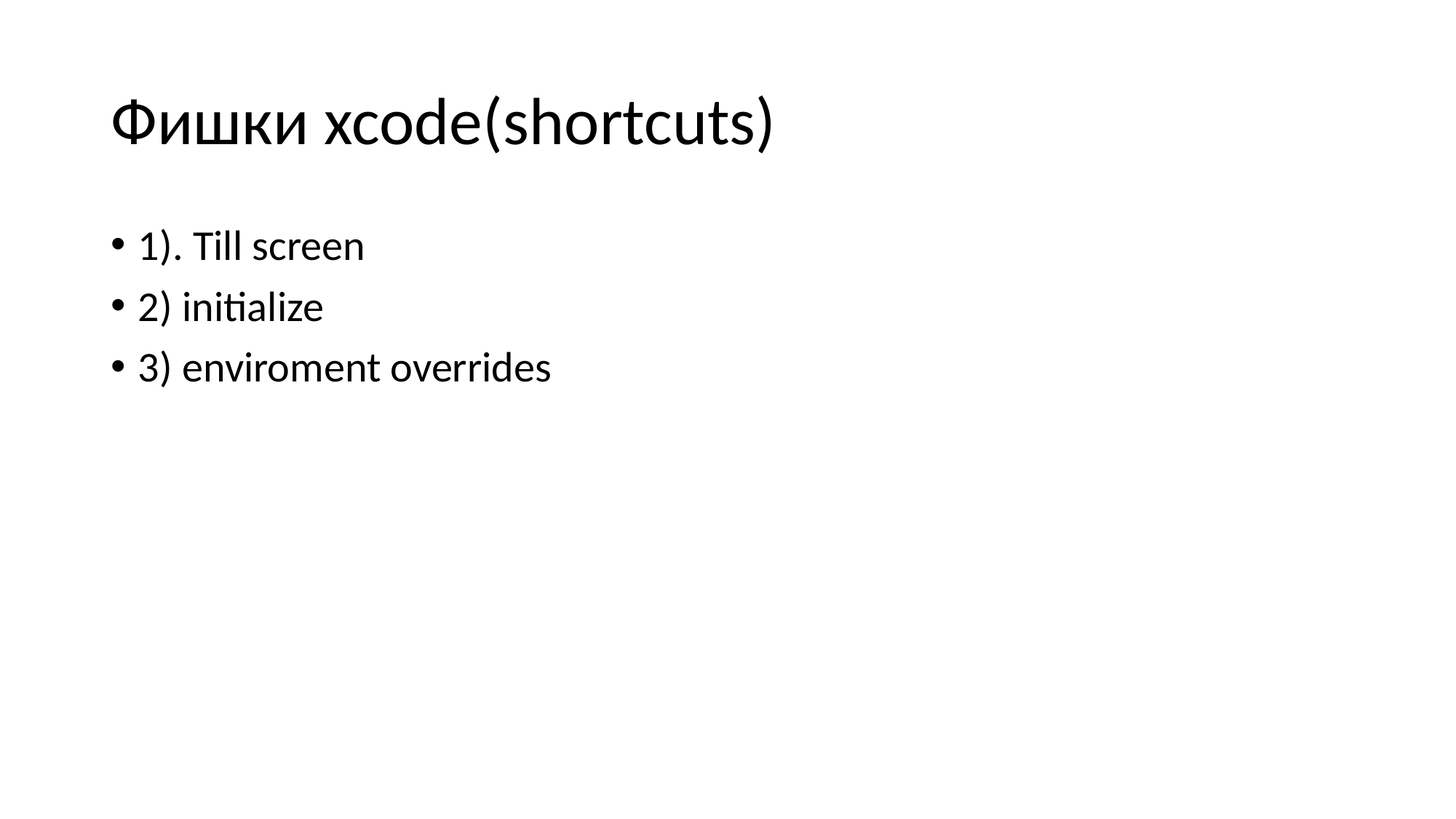

# Фишки xcode(shortcuts)
1). Till screen
2) initialize
3) enviroment overrides